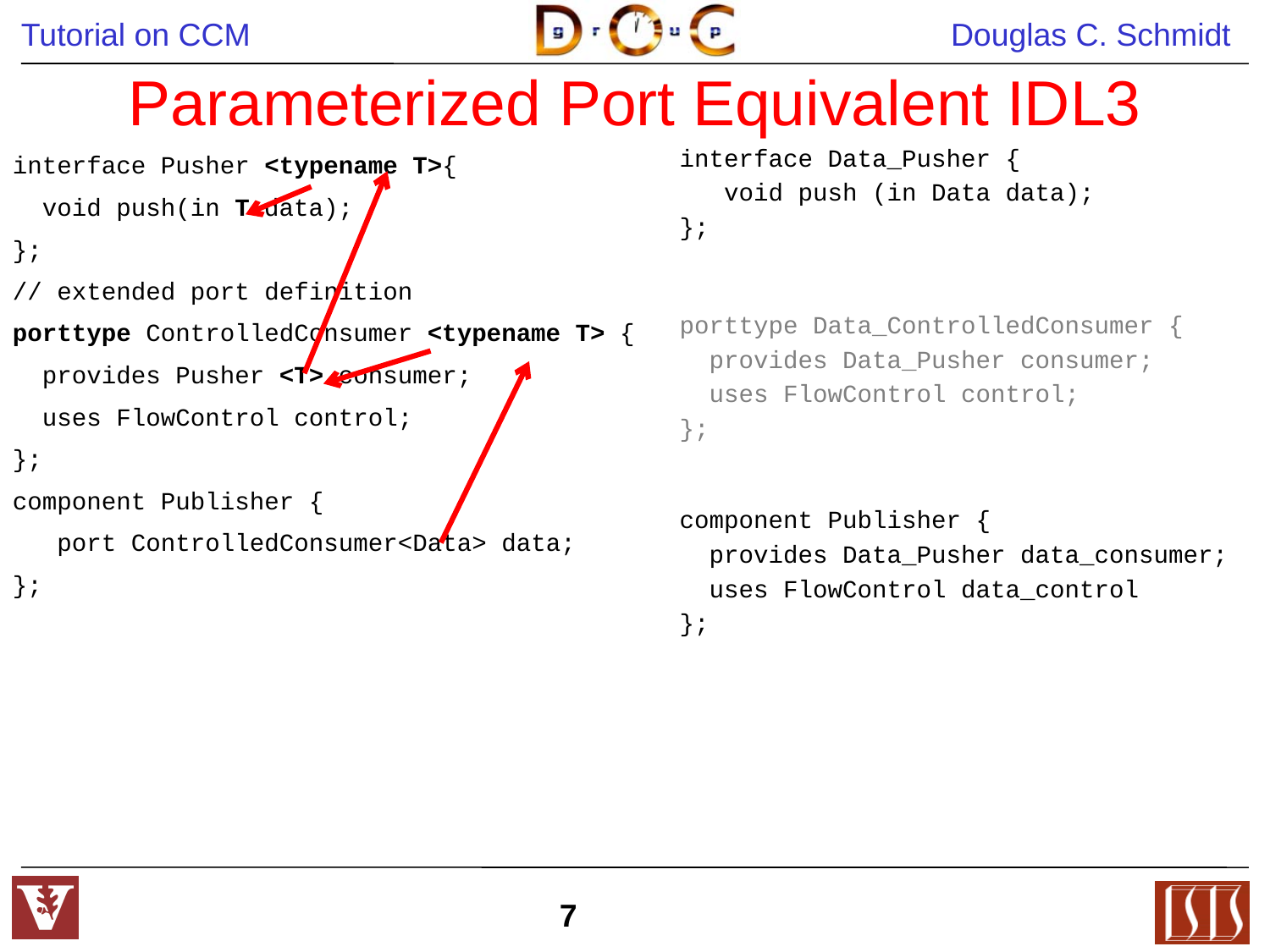

# Parameterized Port Equivalent IDL3
interface Data_Pusher {
   void push (in Data data);
};

interface Pusher <typename T>{
  void push(in T data);
};
// extended port definition
porttype ControlledConsumer <typename T> {
  provides Pusher <T> consumer;
  uses FlowControl control;
};
component Publisher {
   port ControlledConsumer<Data> data;
};
porttype Data_ControlledConsumer {
  provides Data_Pusher consumer;
  uses FlowControl control;
};

component Publisher {
  provides Data_Pusher data_consumer;
  uses FlowControl data_control
};